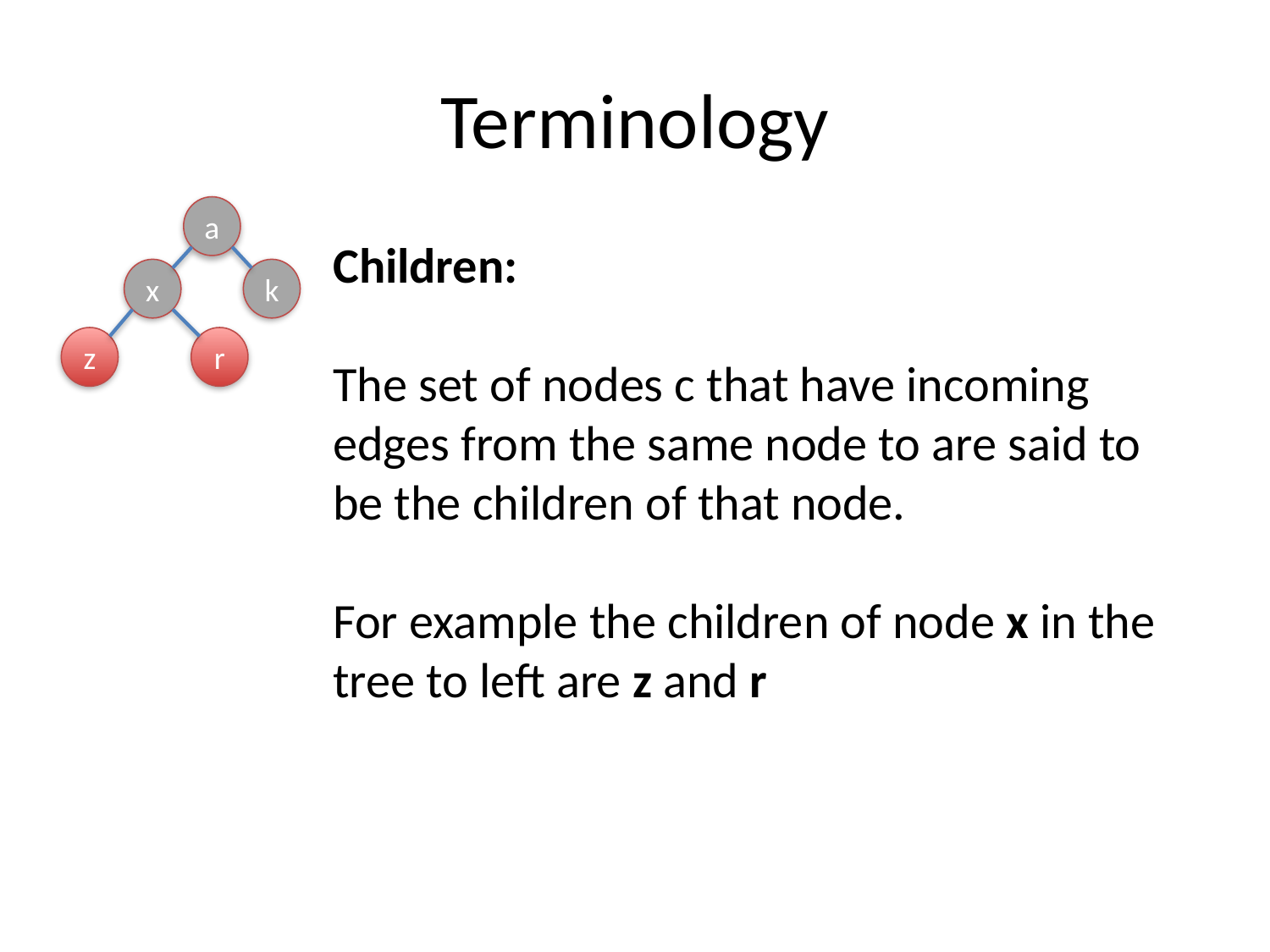

# Terminology
a
Children:

The set of nodes c that have incoming edges from the same node to are said to be the children of that node.

For example the children of node x in the tree to left are z and r
x
k
z
r